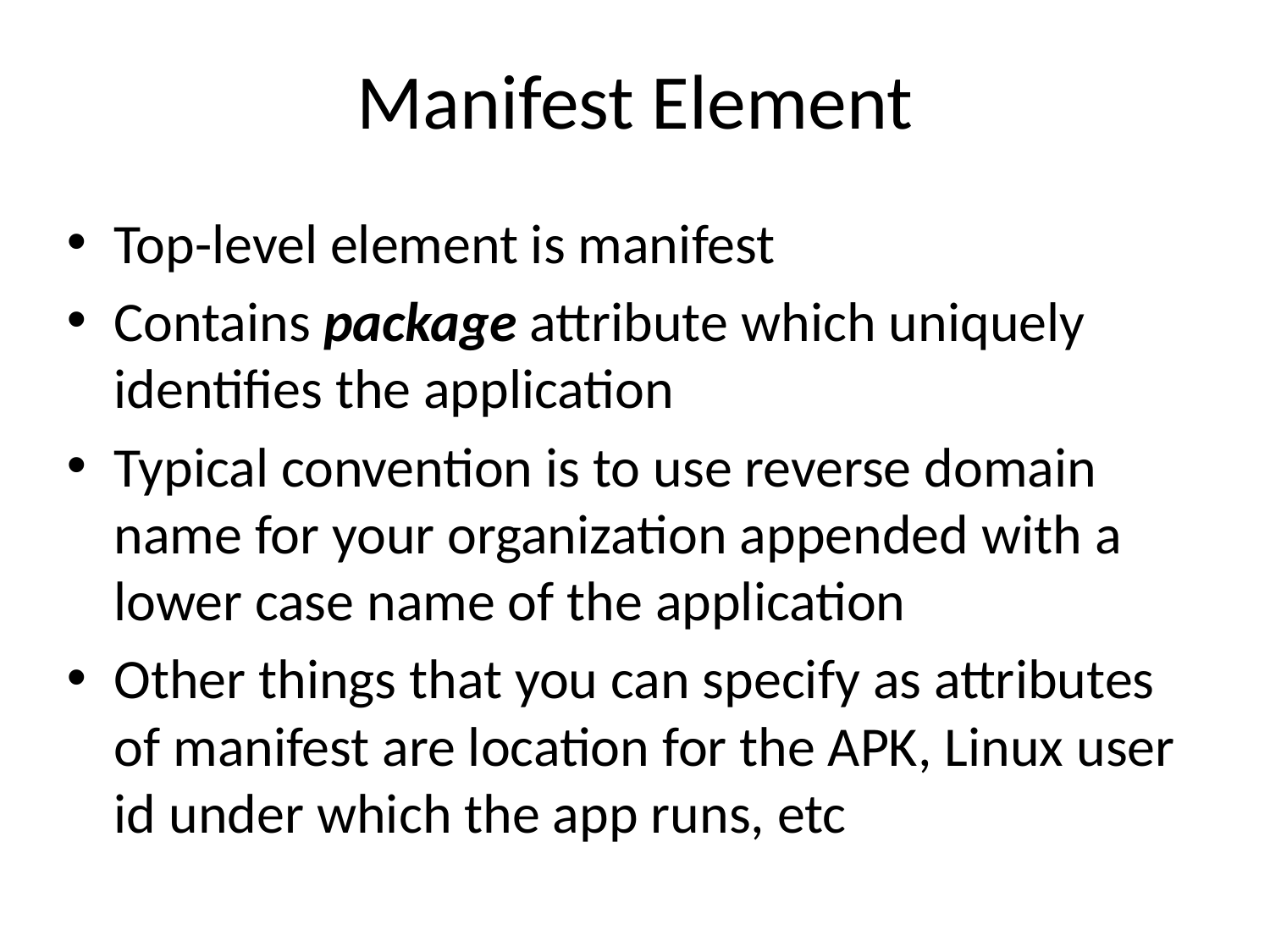

# Manifest Element
Top-level element is manifest
Contains package attribute which uniquely identifies the application
Typical convention is to use reverse domain name for your organization appended with a lower case name of the application
Other things that you can specify as attributes of manifest are location for the APK, Linux user id under which the app runs, etc